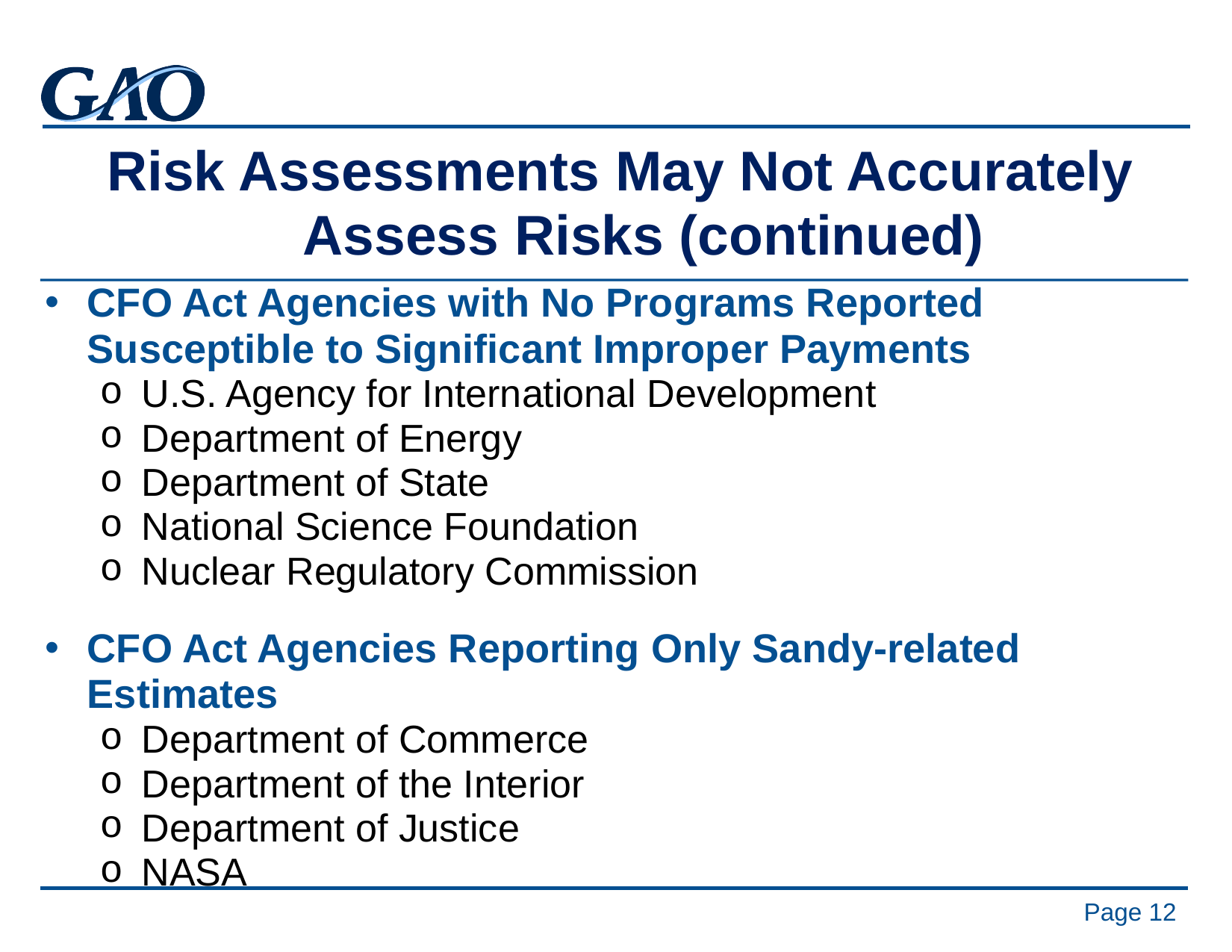

Risk Assessments May Not Accurately Assess Risks (continued)
CFO Act Agencies with No Programs Reported Susceptible to Significant Improper Payments
U.S. Agency for International Development
Department of Energy
Department of State
National Science Foundation
Nuclear Regulatory Commission

CFO Act Agencies Reporting Only Sandy-related Estimates
Department of Commerce
Department of the Interior
Department of Justice
NASA

Page 12